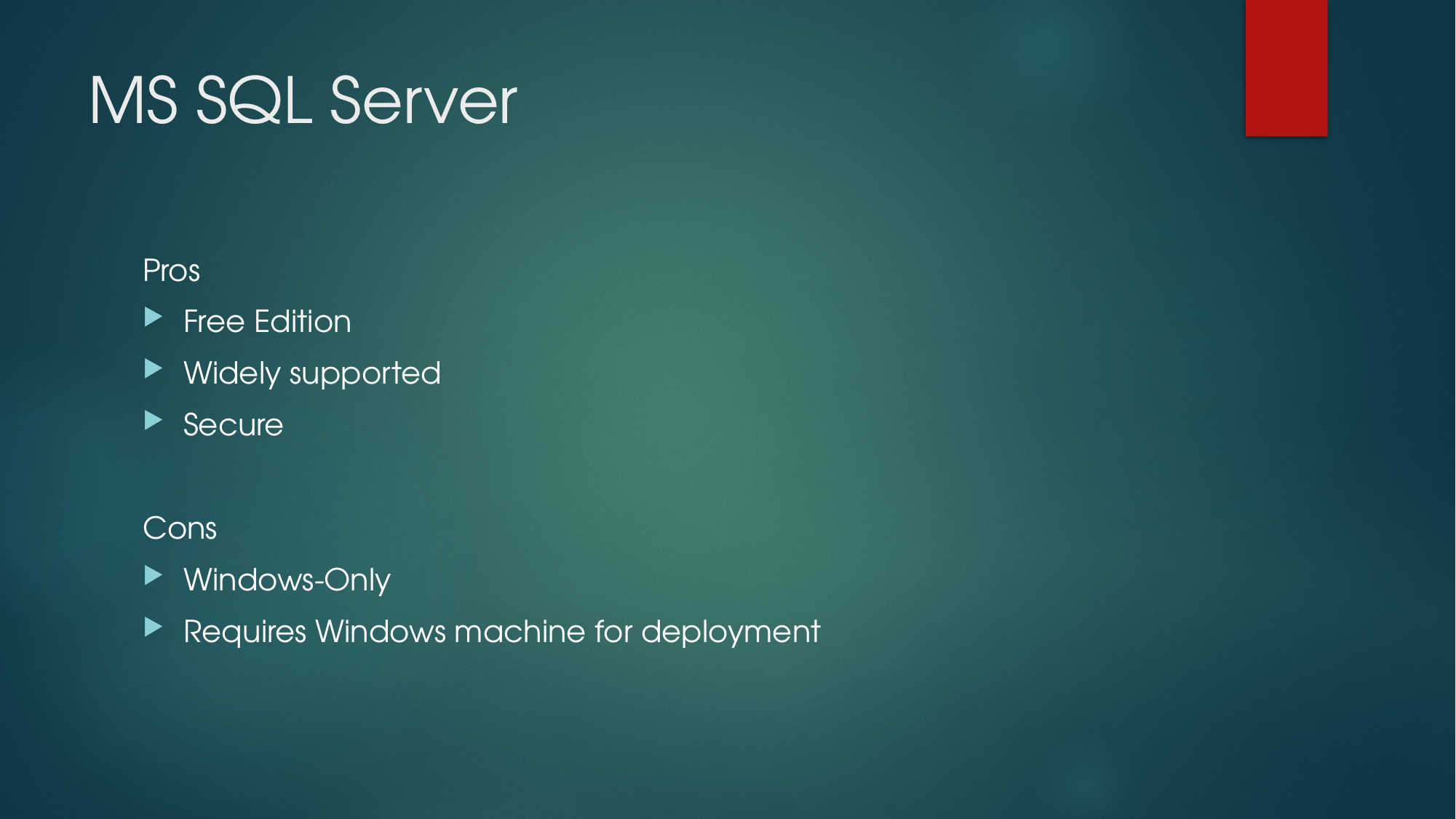

# MS SQL Server
Pros
Free Edition
Widely supported
Secure

Cons
Windows-Only
Requires Windows machine for deployment